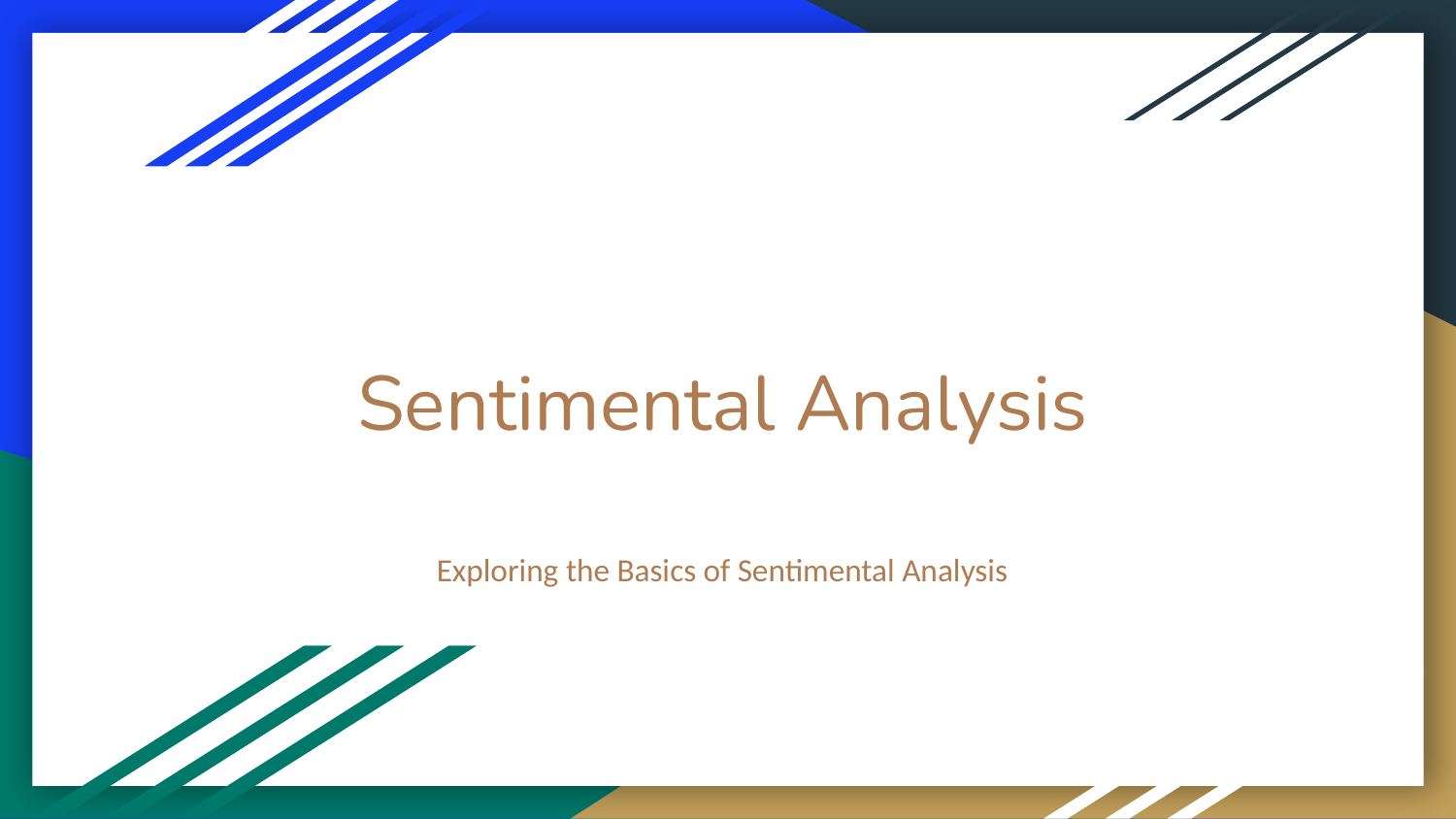

# Sentimental Analysis
Exploring the Basics of Sentimental Analysis